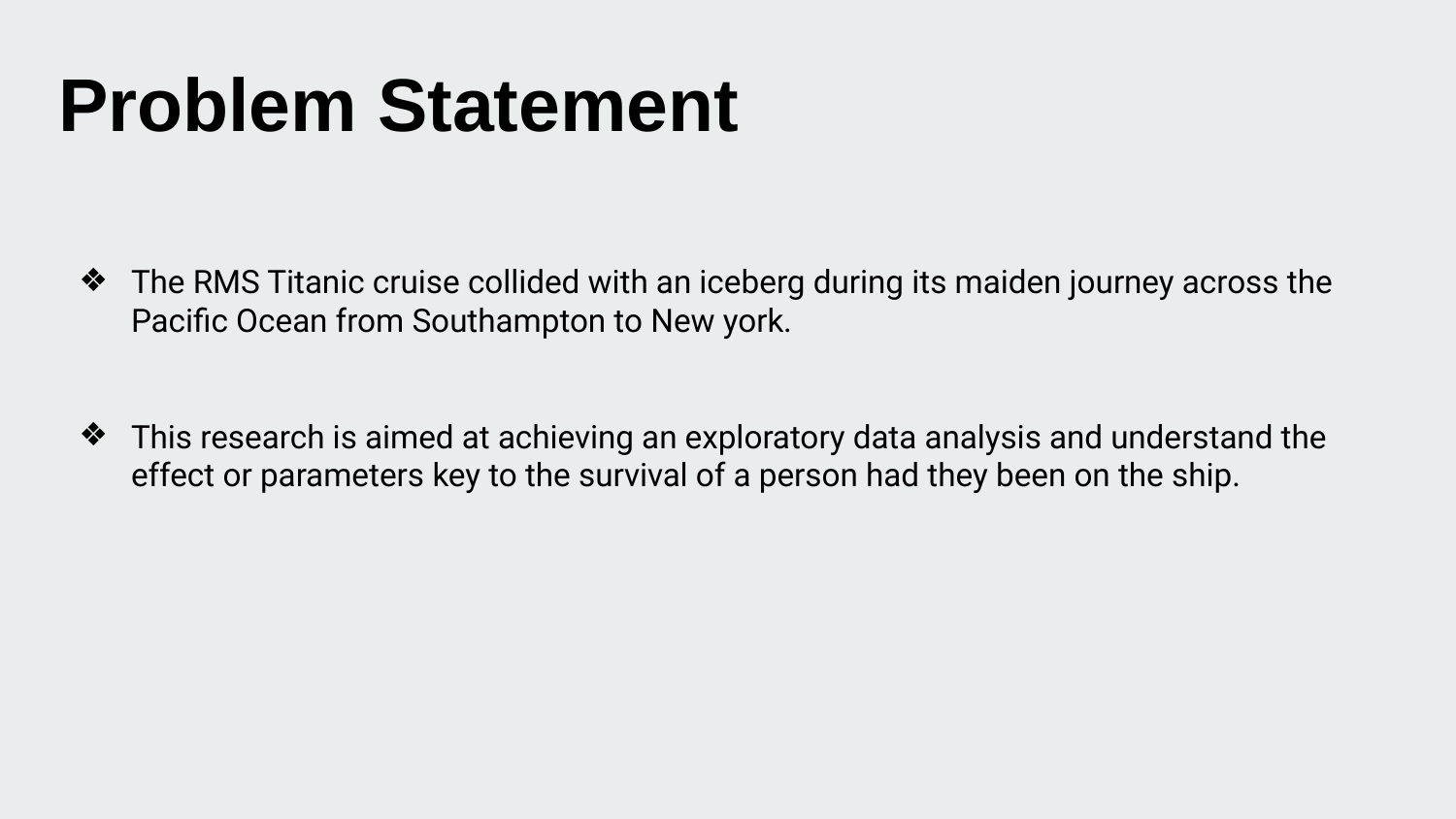

Problem Statement
The RMS Titanic cruise collided with an iceberg during its maiden journey across the Pacific Ocean from Southampton to New york.

This research is aimed at achieving an exploratory data analysis and understand the effect or parameters key to the survival of a person had they been on the ship.